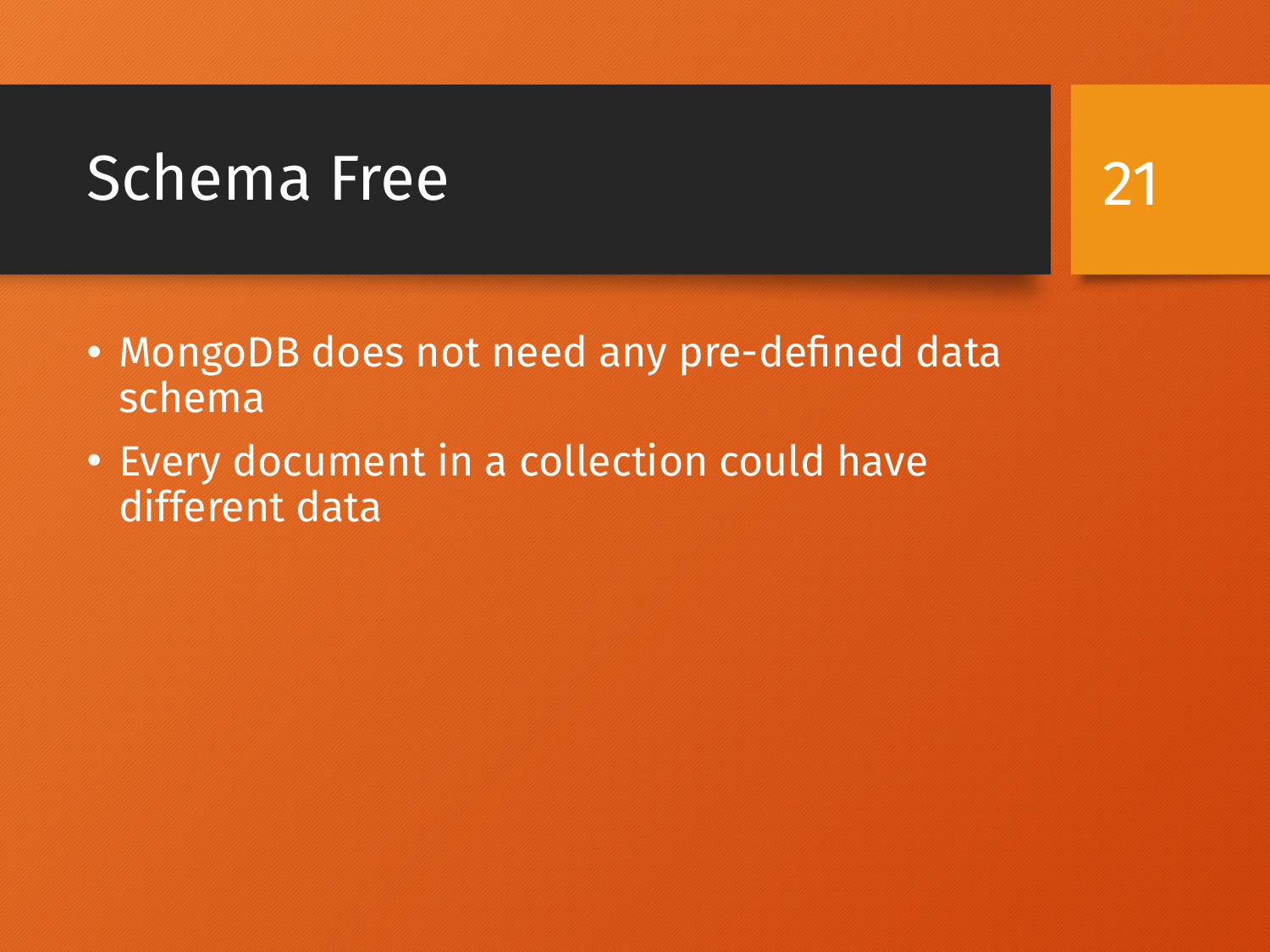

# Schema Free
21
MongoDB does not need any pre-defined data schema
Every document in a collection could have different data